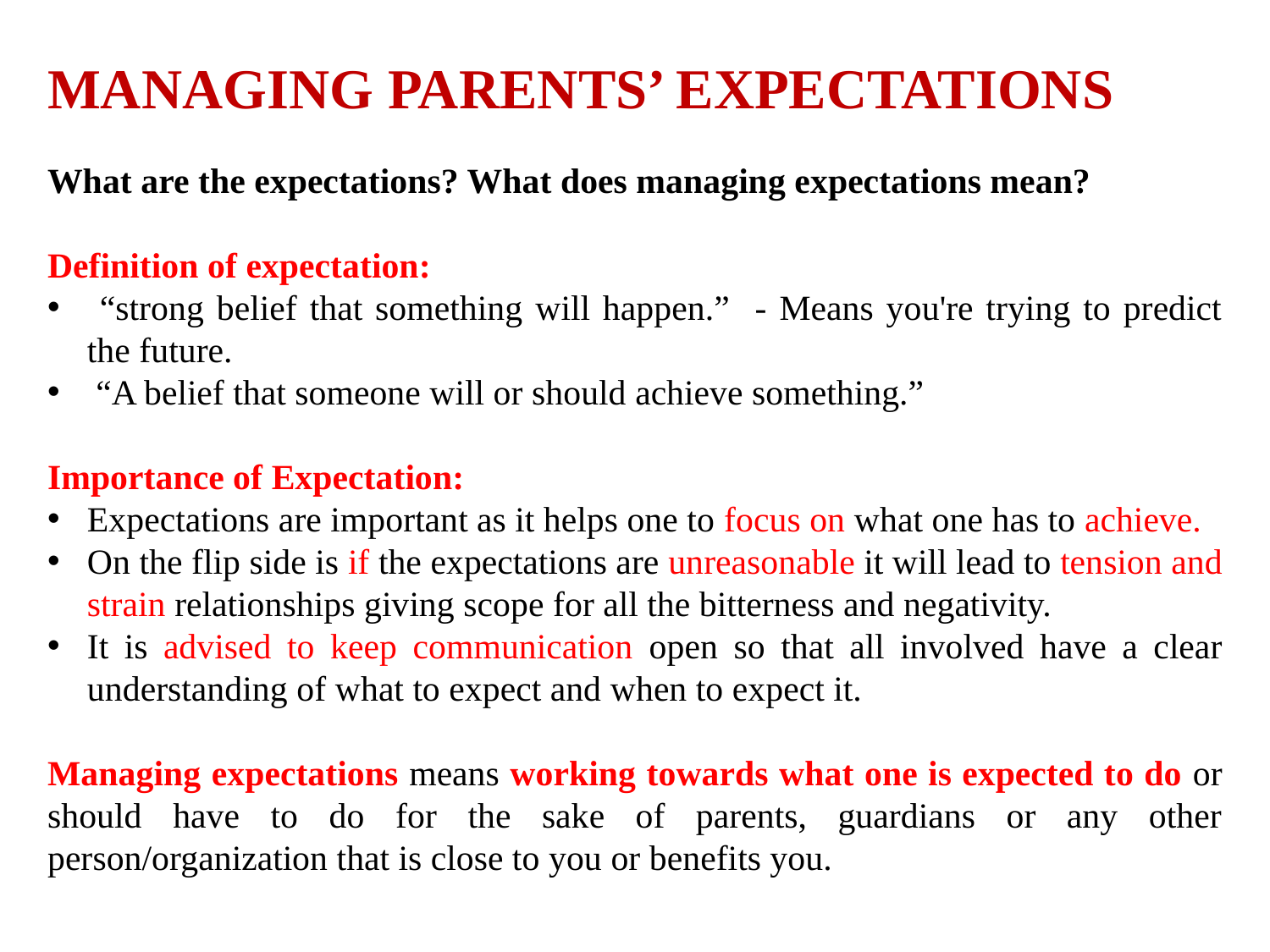

MANAGING PARENTS’ EXPECTATIONS

What are the expectations? What does managing expectations mean?

Definition of expectation:
 “strong belief that something will happen.”  - Means you're trying to predict the future.
 “A belief that someone will or should achieve something.”

Importance of Expectation:
Expectations are important as it helps one to focus on what one has to achieve.
On the flip side is if the expectations are unreasonable it will lead to tension and strain relationships giving scope for all the bitterness and negativity.
It is advised to keep communication open so that all involved have a clear understanding of what to expect and when to expect it.

Managing expectations means working towards what one is expected to do or should have to do for the sake of parents, guardians or any other person/organization that is close to you or benefits you.